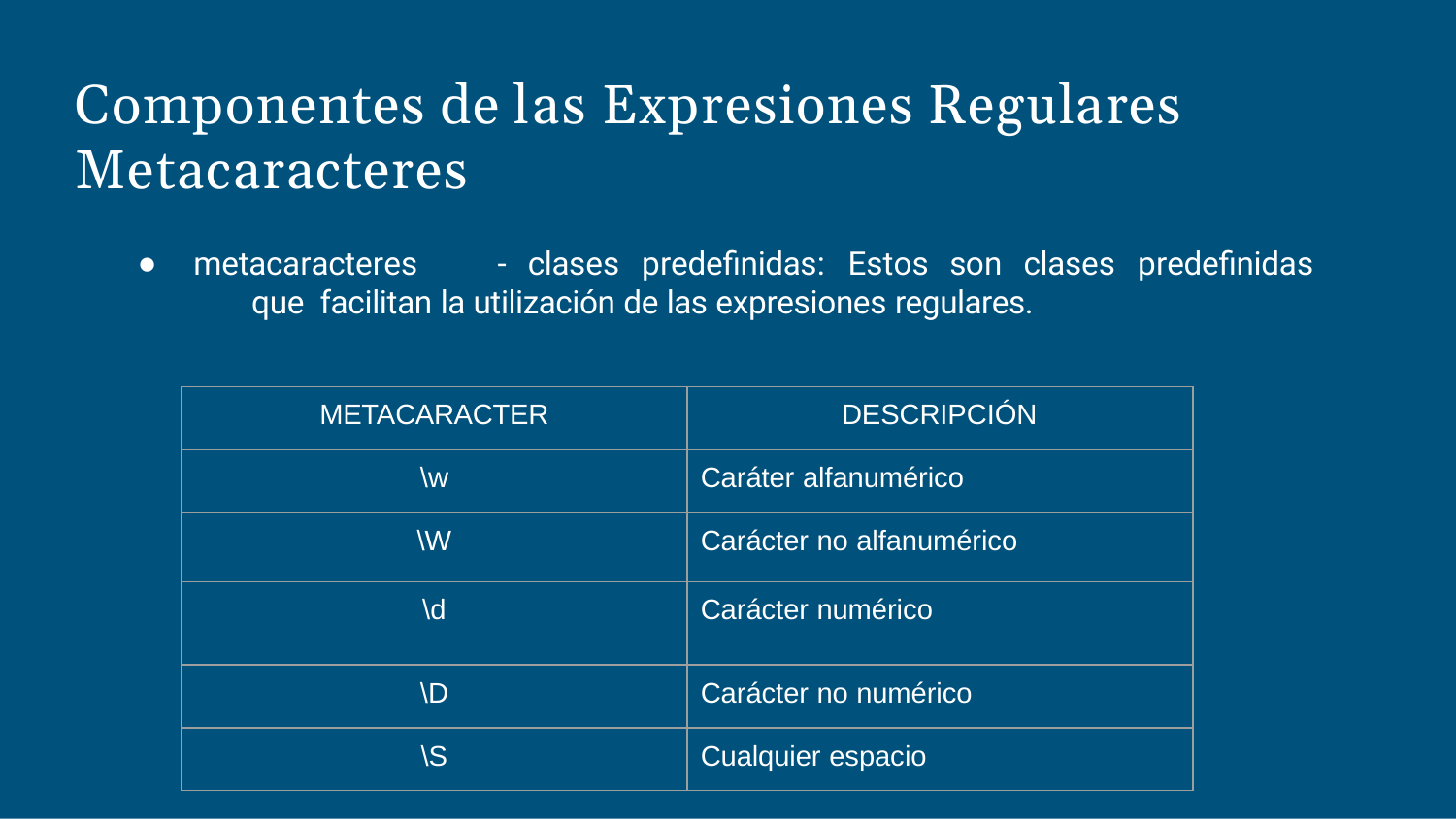

# Componentes de las Expresiones Regulares  Metacaracteres
metacaracteres	-	clases	predeﬁnidas:	Estos	son	clases	predeﬁnidas	que  facilitan la utilización de las expresiones regulares.
| METACARACTER | DESCRIPCIÓN |
| --- | --- |
| \w | Caráter alfanumérico |
| \W | Carácter no alfanumérico |
| \d | Carácter numérico |
| \D | Carácter no numérico |
| \S | Cualquier espacio |